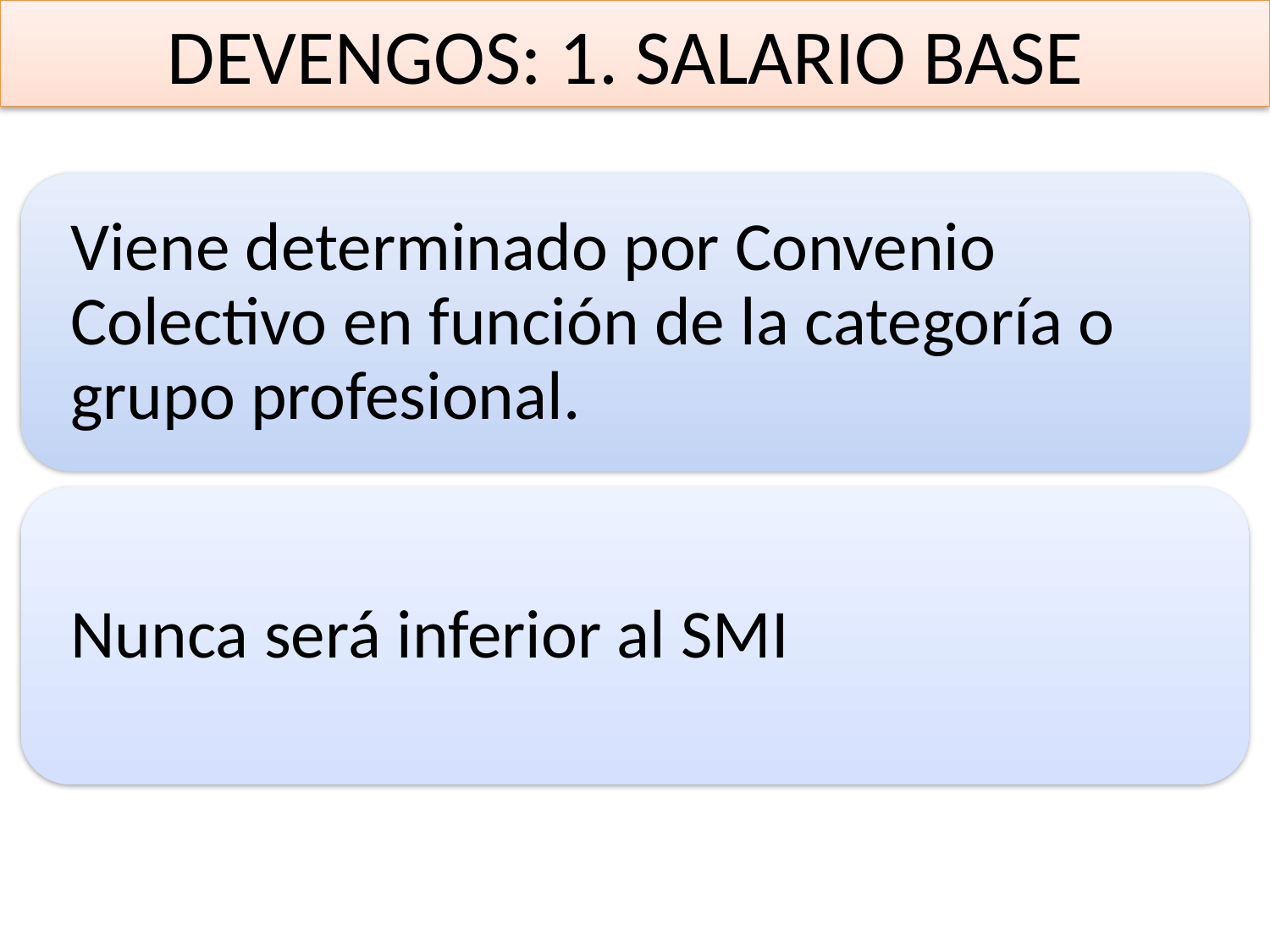

# DEVENGOS: 1. SALARIO BASE
Viene determinado por Convenio Colectivo en función de la categoría o grupo profesional.
Nunca será inferior al SMI